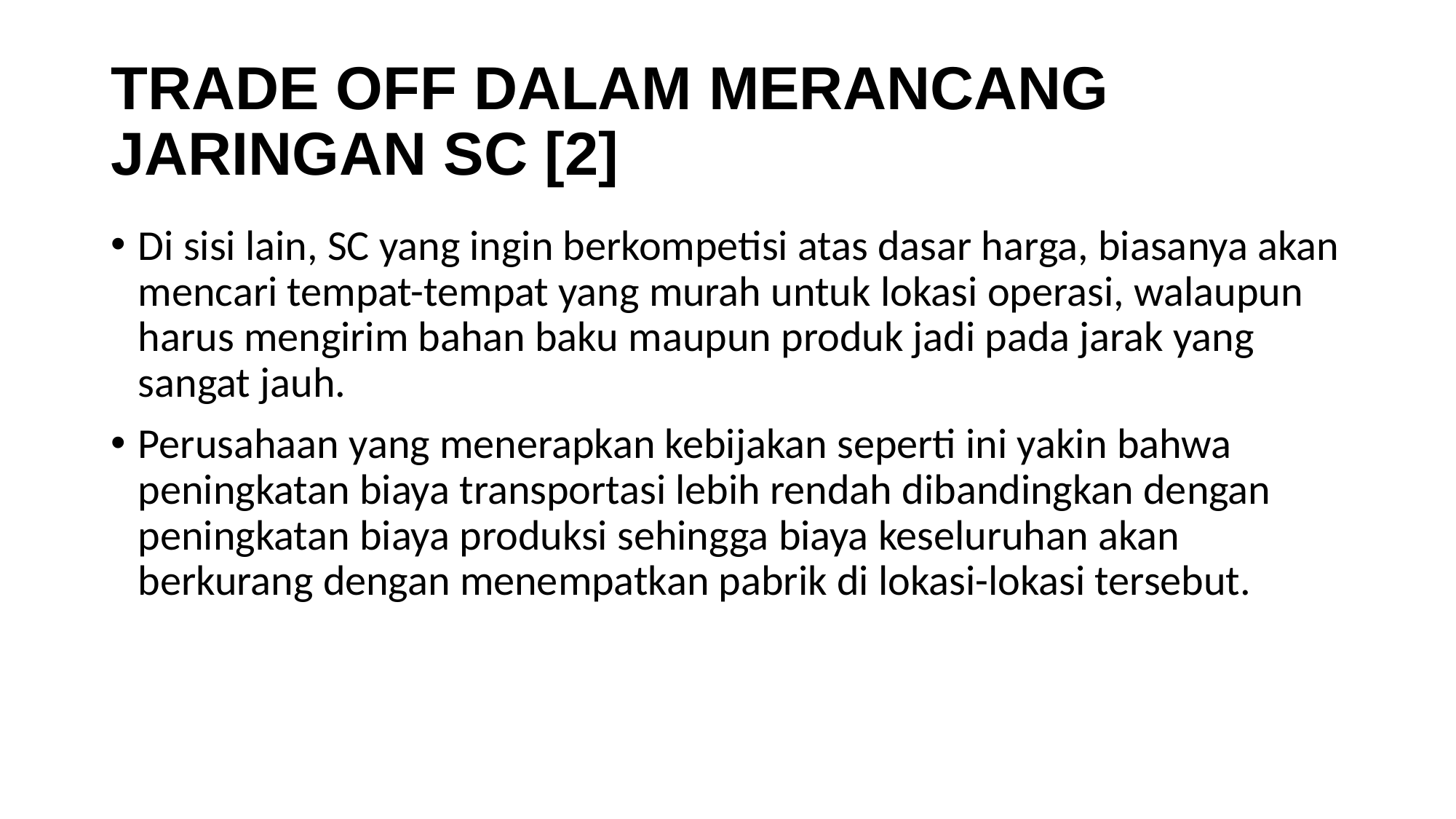

# TRADE OFF DALAM MERANCANG JARINGAN SC [2]
Di sisi lain, SC yang ingin berkompetisi atas dasar harga, biasanya akan mencari tempat-tempat yang murah untuk lokasi operasi, walaupun harus mengirim bahan baku maupun produk jadi pada jarak yang sangat jauh.
Perusahaan yang menerapkan kebijakan seperti ini yakin bahwa peningkatan biaya transportasi lebih rendah dibandingkan dengan peningkatan biaya produksi sehingga biaya keseluruhan akan berkurang dengan menempatkan pabrik di lokasi-lokasi tersebut.